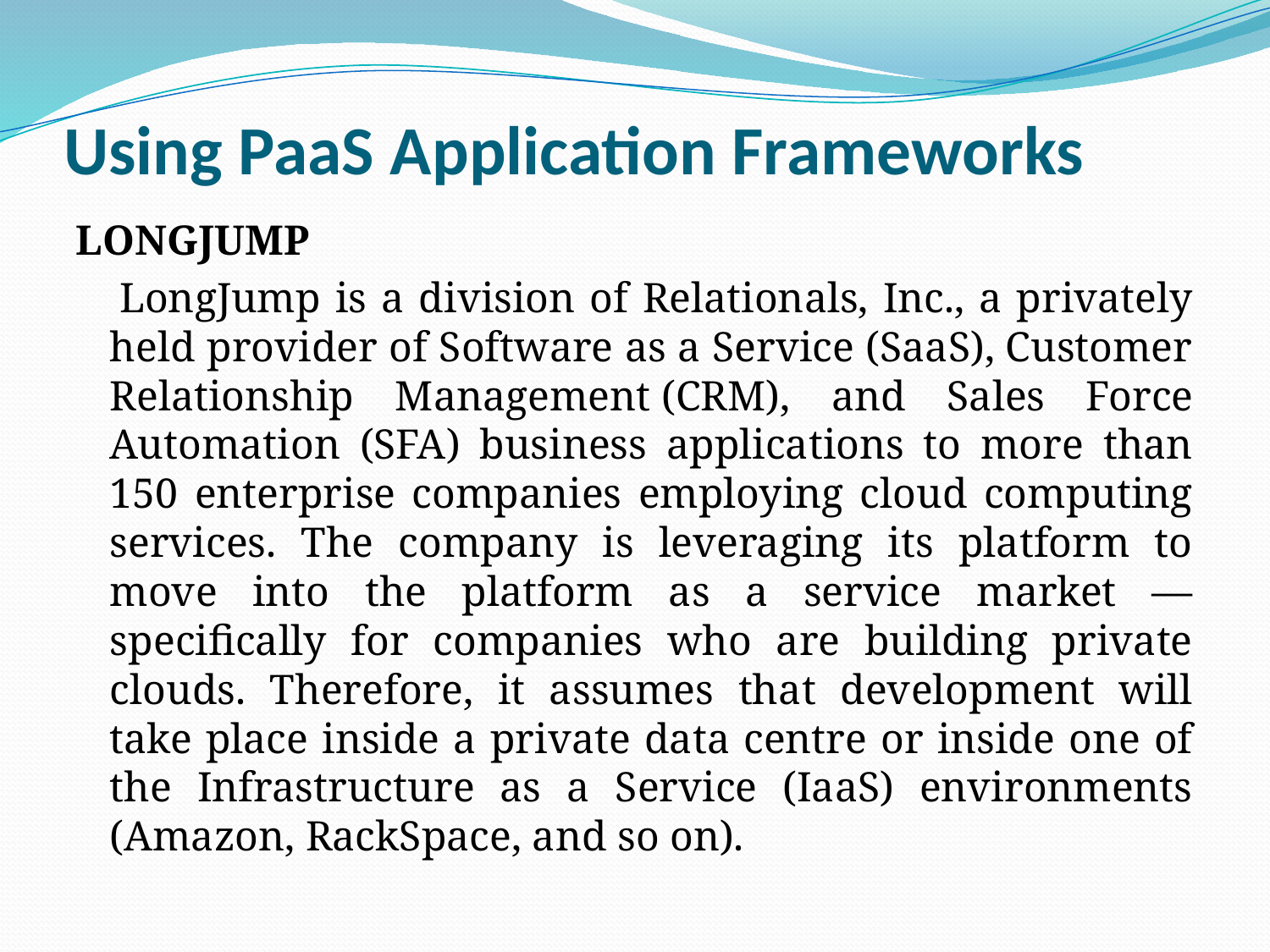

# Using PaaS Application Frameworks
LongJump
   LongJump is a division of Relationals, Inc., a privately held provider of Software as a Service (SaaS), Customer Relationship Management (CRM), and Sales Force Automation (SFA) business applications to more than 150 enterprise companies employing cloud computing services. The company is leveraging its platform to move into the platform as a service market — specifically for companies who are building private clouds. Therefore, it assumes that development will take place inside a private data centre or inside one of the Infrastructure as a Service (IaaS) environments (Amazon, RackSpace, and so on).